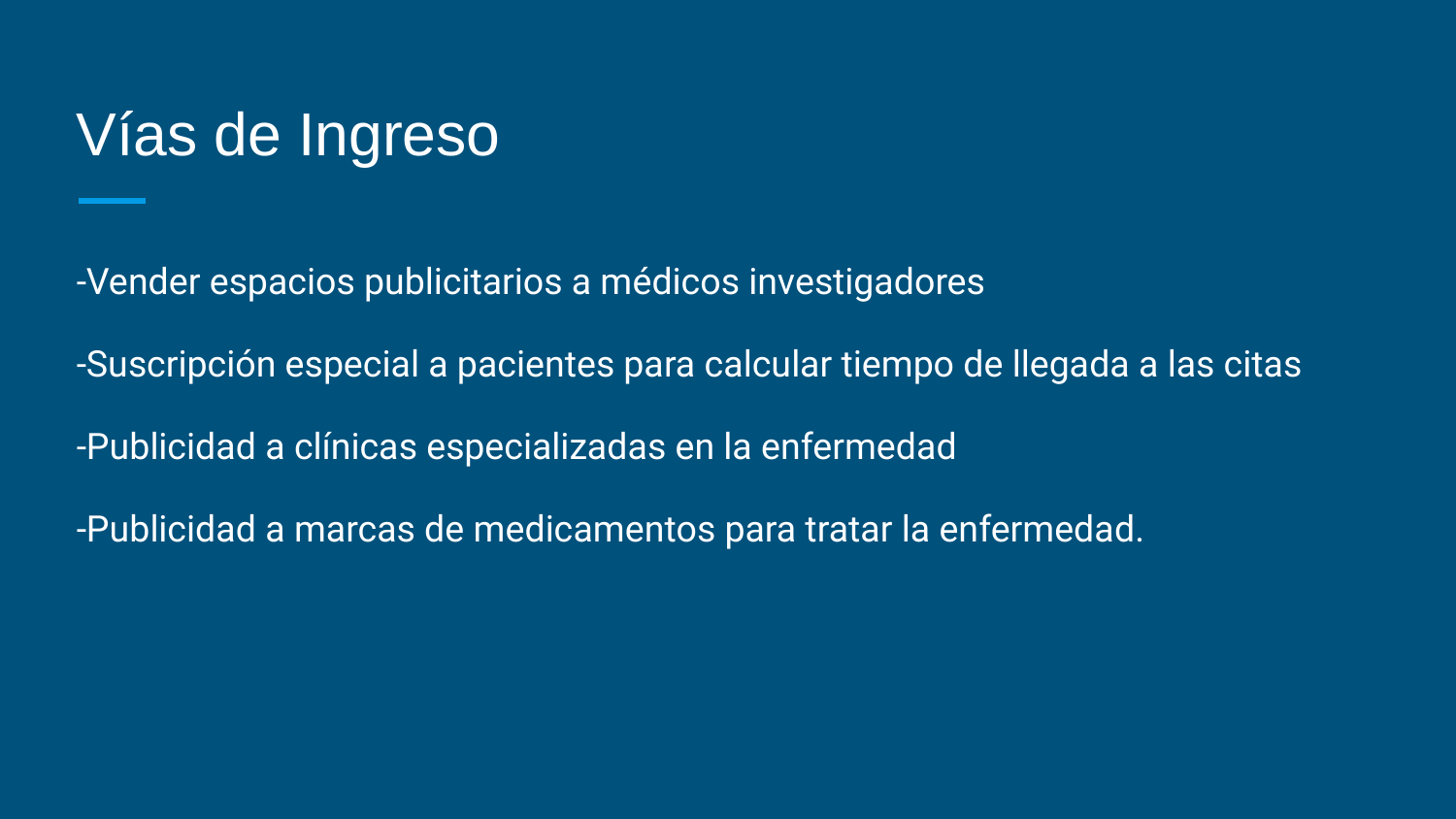

# Vías de Ingreso
-Vender espacios publicitarios a médicos investigadores
-Suscripción especial a pacientes para calcular tiempo de llegada a las citas
-Publicidad a clínicas especializadas en la enfermedad
-Publicidad a marcas de medicamentos para tratar la enfermedad.